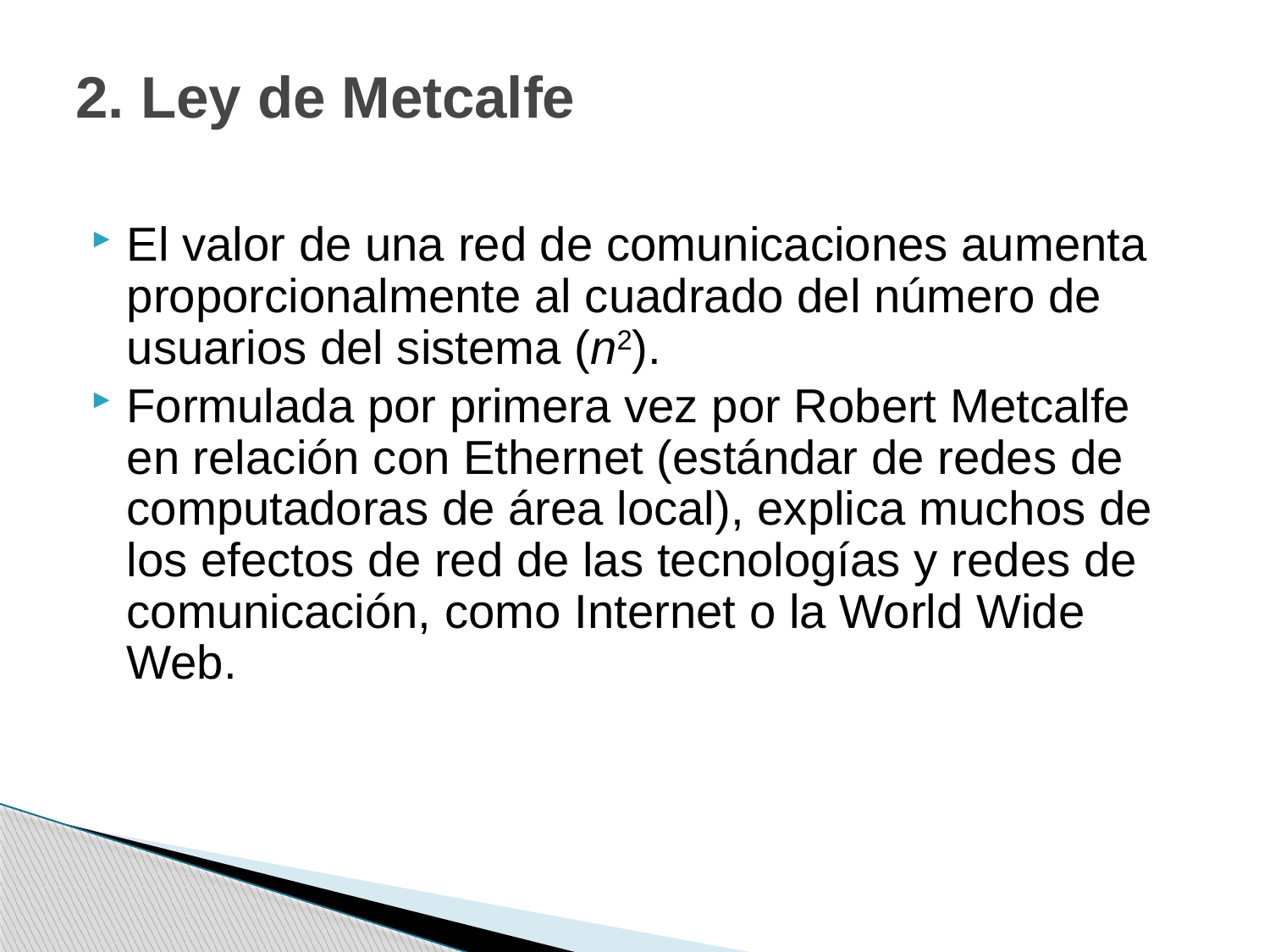

# 2. Ley de Metcalfe

El valor de una red de comunicaciones aumenta proporcionalmente al cuadrado del número de usuarios del sistema (n2).
Formulada por primera vez por Robert Metcalfe en relación con Ethernet (estándar de redes de computadoras de área local), explica muchos de los efectos de red de las tecnologías y redes de comunicación, como Internet o la World Wide Web.